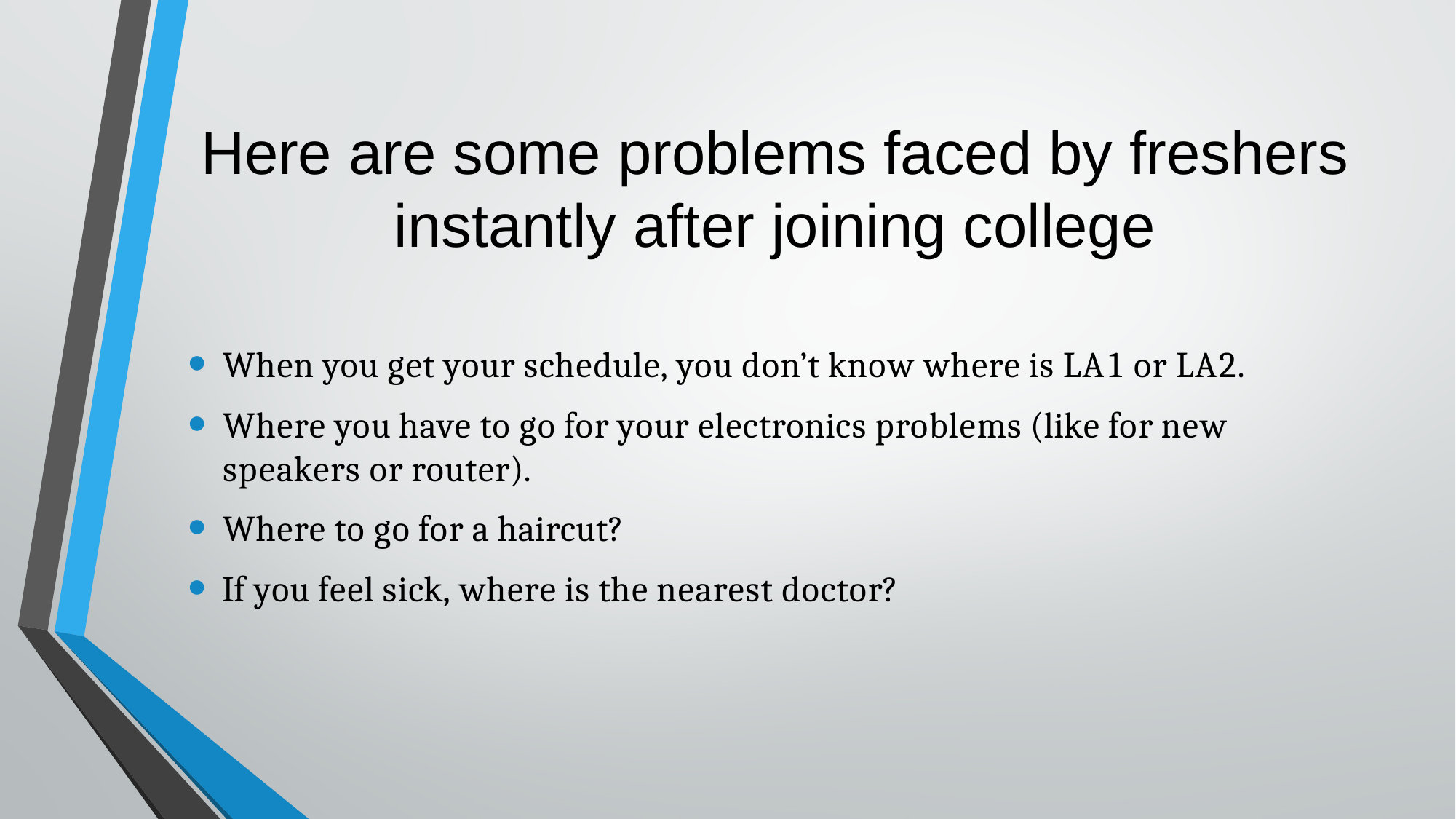

# Here are some problems faced by freshers instantly after joining college
When you get your schedule, you don’t know where is LA1 or LA2.
Where you have to go for your electronics problems (like for new speakers or router).
Where to go for a haircut?
If you feel sick, where is the nearest doctor?